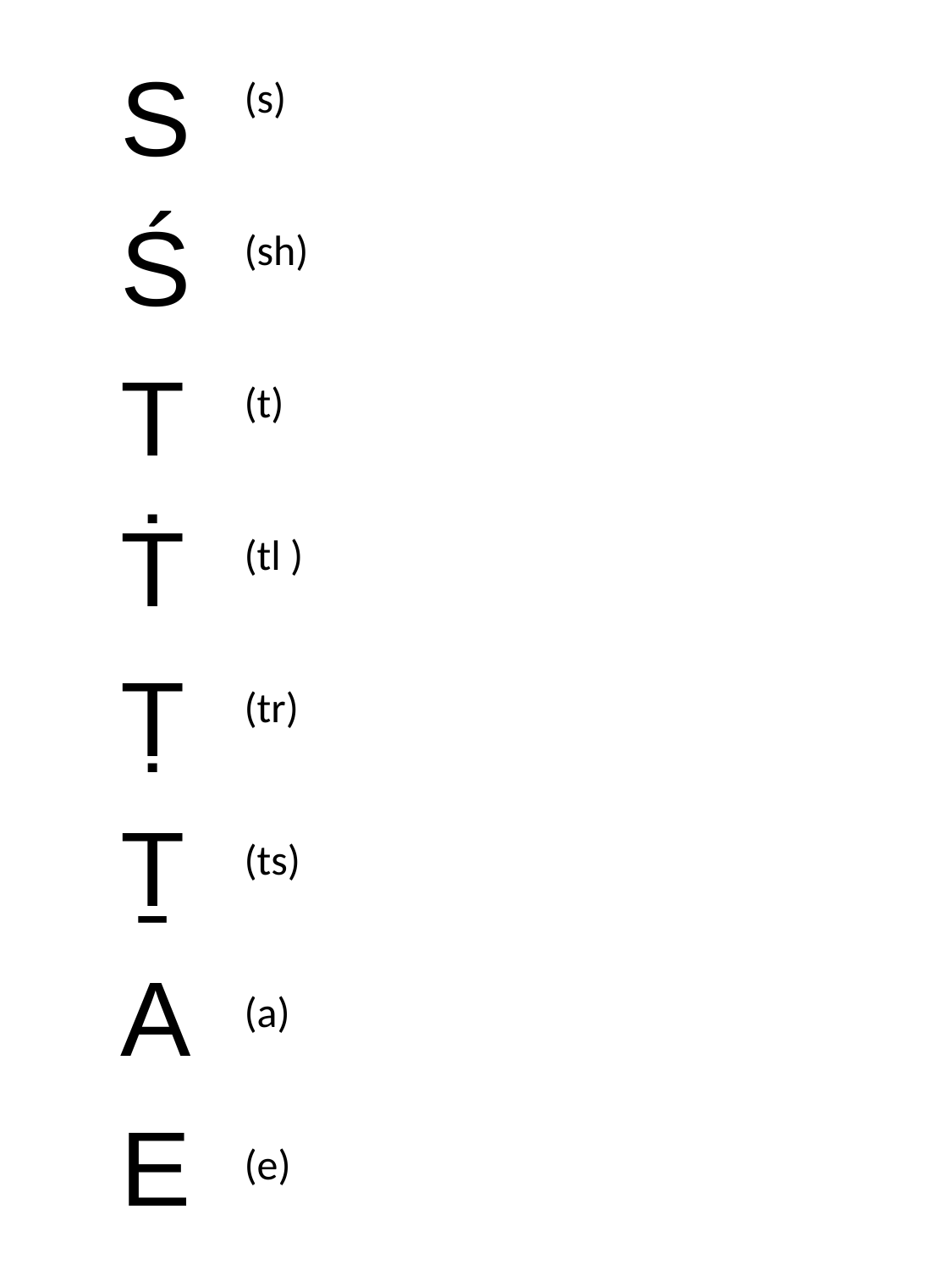

S
Ś
T
Ṫ
Ṭ
Ṯ
A
E
(s)

(sh)

(t)

(tl )

(tr)

(ts)

(a)

(e)